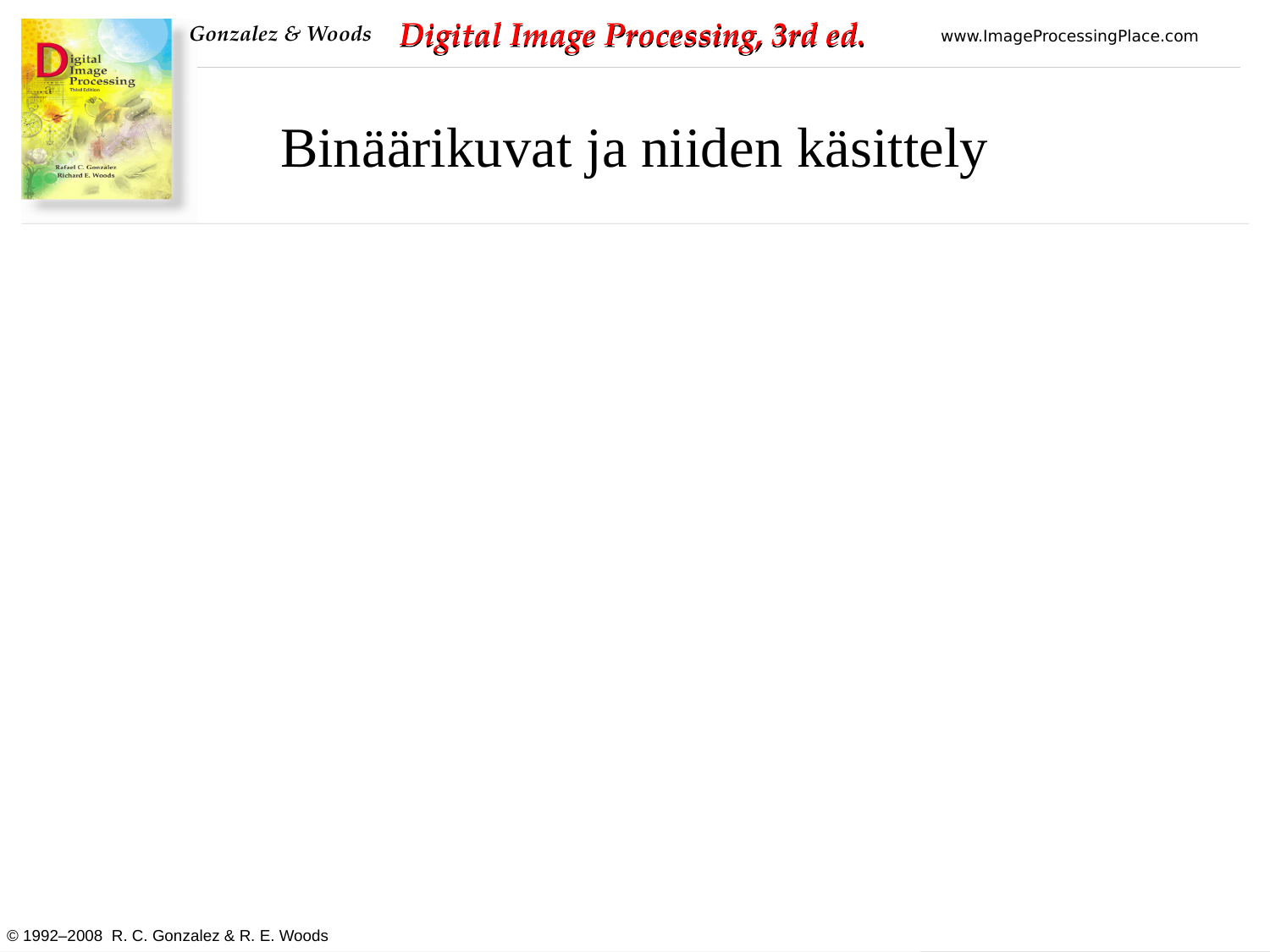

# Binäärikuvat ja niiden käsittely
Binäärikuvissa esiintyy kahta sävyarvoa (0 ja 1).

Binäärikuva saadaan joko suoraan kuvanmuodostuslaitteilla tai harmaasävykuvasta kynnystämällä. Jälkimmäinen tapa on yleisempi.

Kynnystys ja binäärikuvien käyttö on hyvin yleistä konenäköjärjestelmissä.

Tyypillinen toiminta konenäköjärjestelmän kuvankäsittelyssä:

Harmasävykuvan muodostus -> kynnystys -> luokittelu -> kohteiden ominaisuuksien laskenta -> tulokset (hyl. / hyv., mitta, tunnistus, tms.)